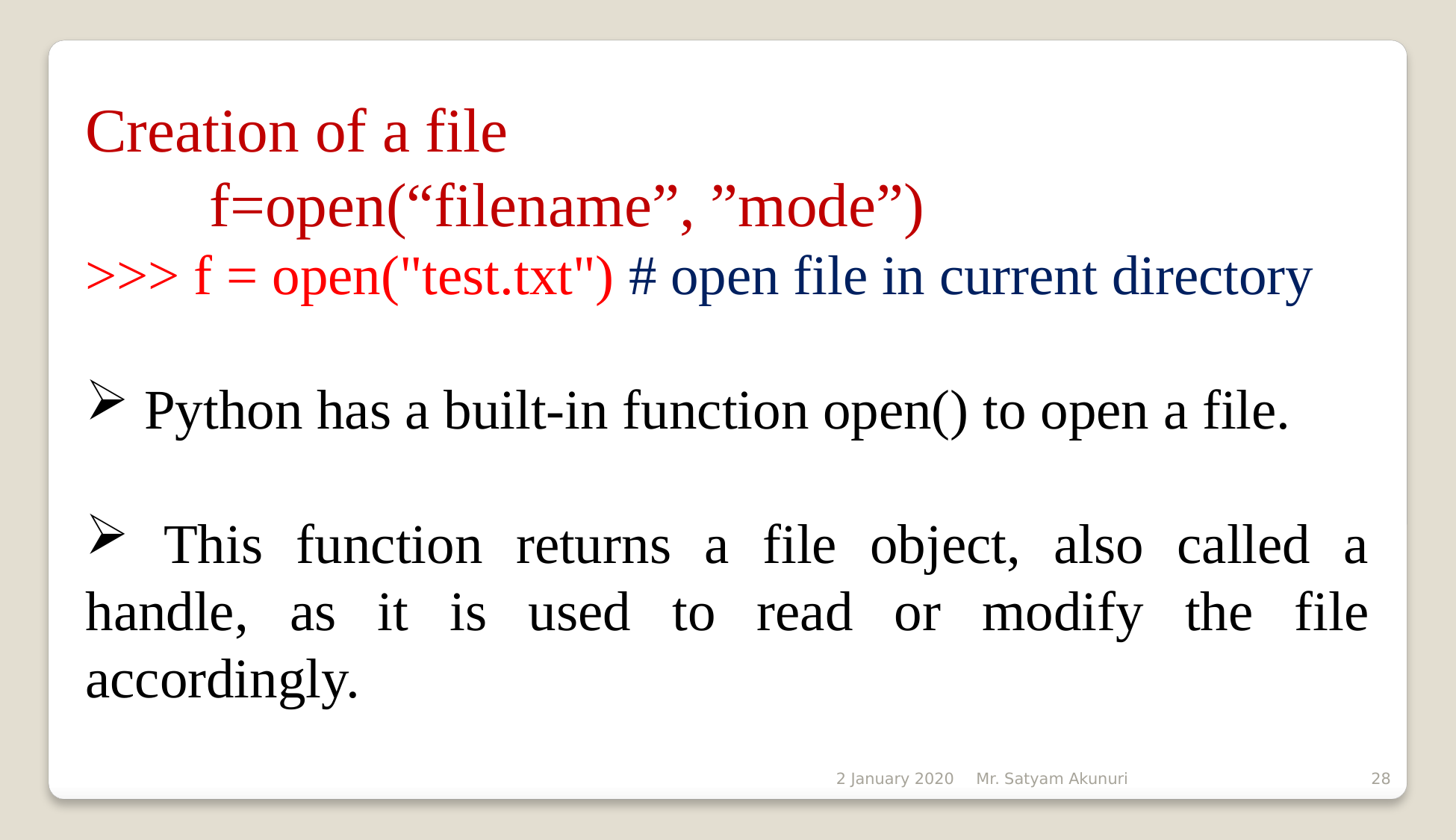

Creation of a file
        f=open(“filename”, ”mode”)
>>> f = open("test.txt") # open file in current directory

 Python has a built-in function open() to open a file.

 This function returns a file object, also called a handle, as it is used to read or modify the file accordingly.

2 January 2020
Mr. Satyam Akunuri
28